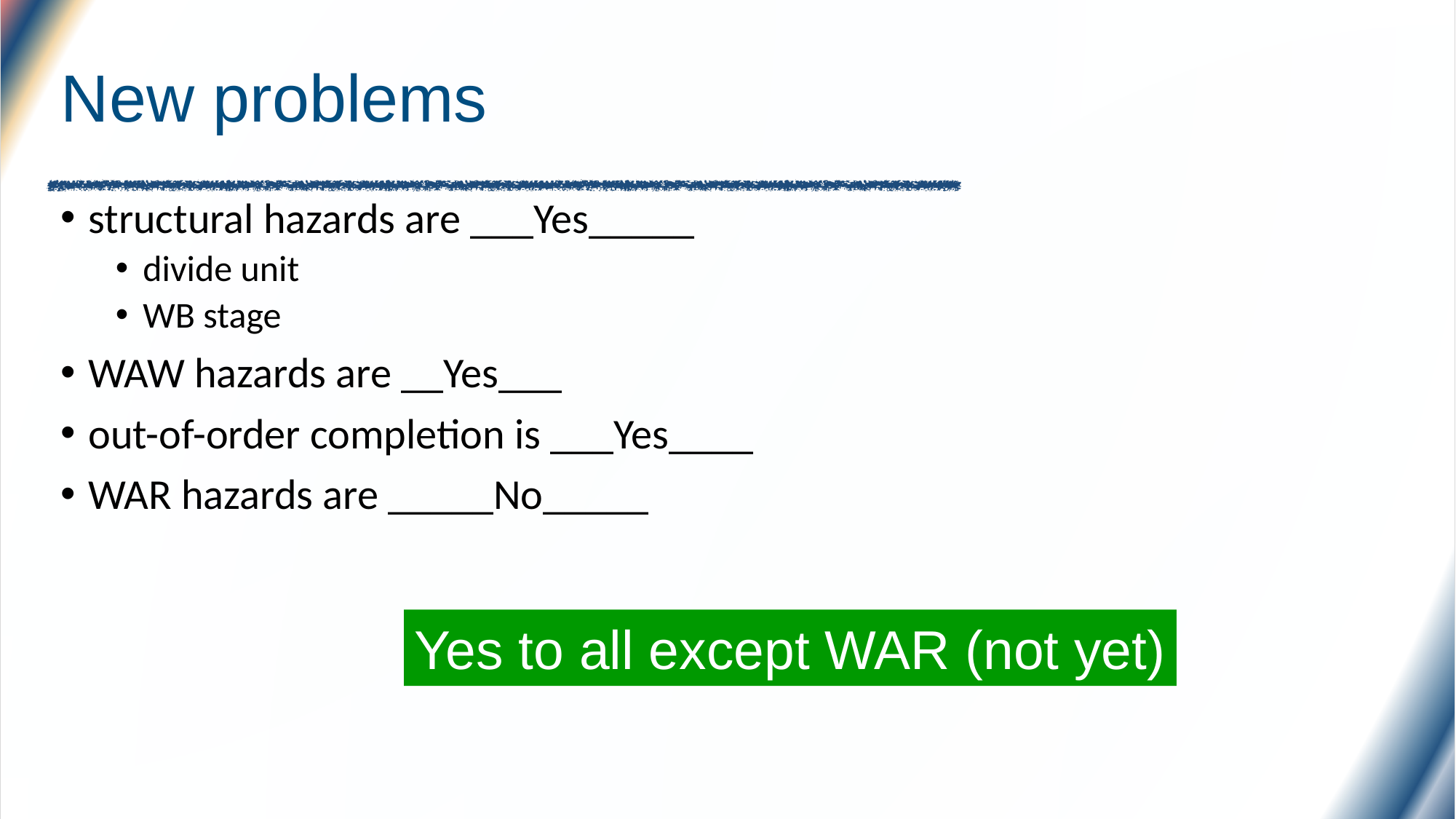

# New problems
structural hazards are ___Yes_____
divide unit
WB stage
WAW hazards are __Yes___
out-of-order completion is ___Yes____
WAR hazards are _____No_____

Yes to all except WAR (not yet)